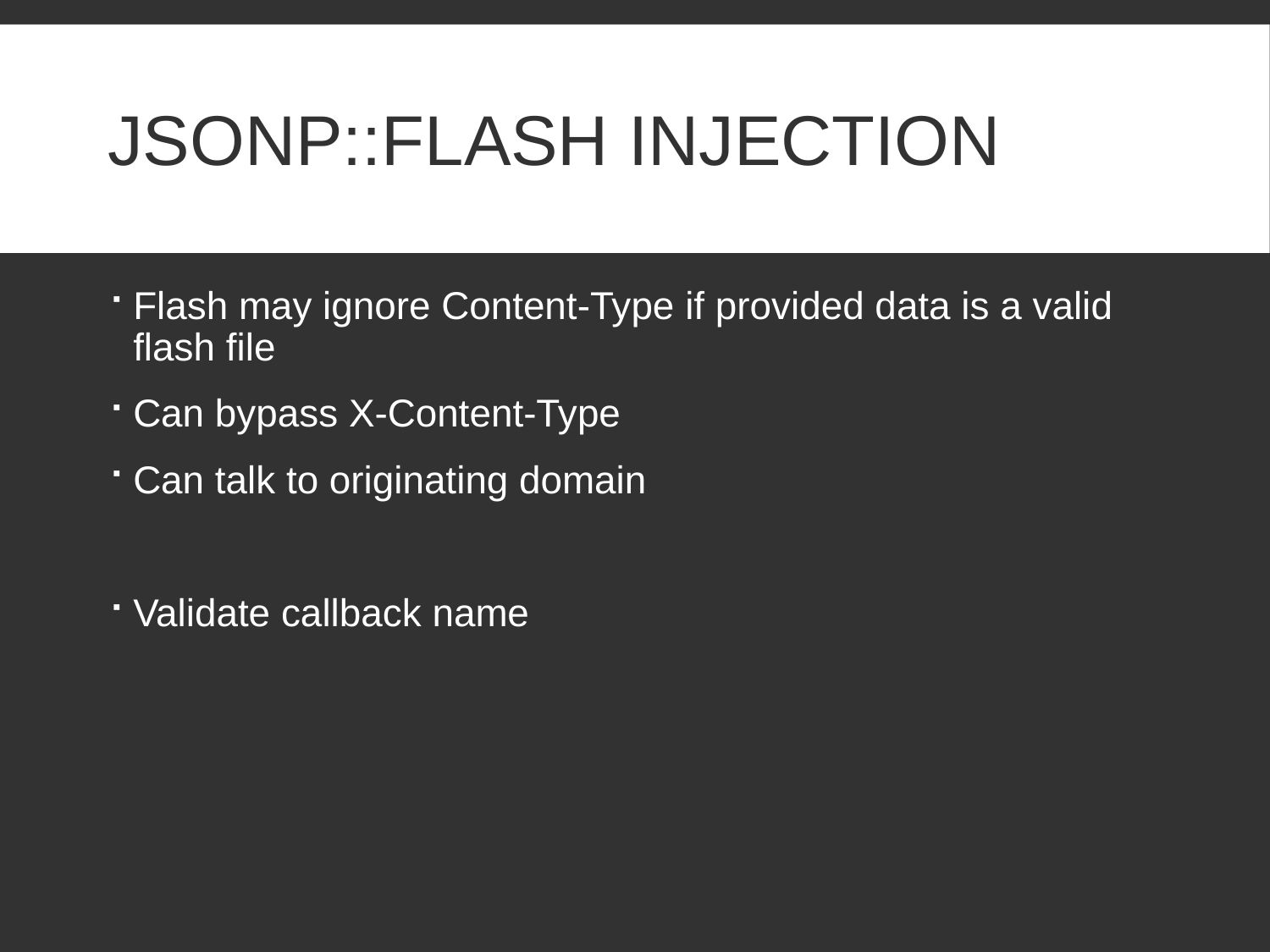

# JSONP::Flash Injection
Flash may ignore Content-Type if provided data is a valid flash file
Can bypass X-Content-Type
Can talk to originating domain

Validate callback name